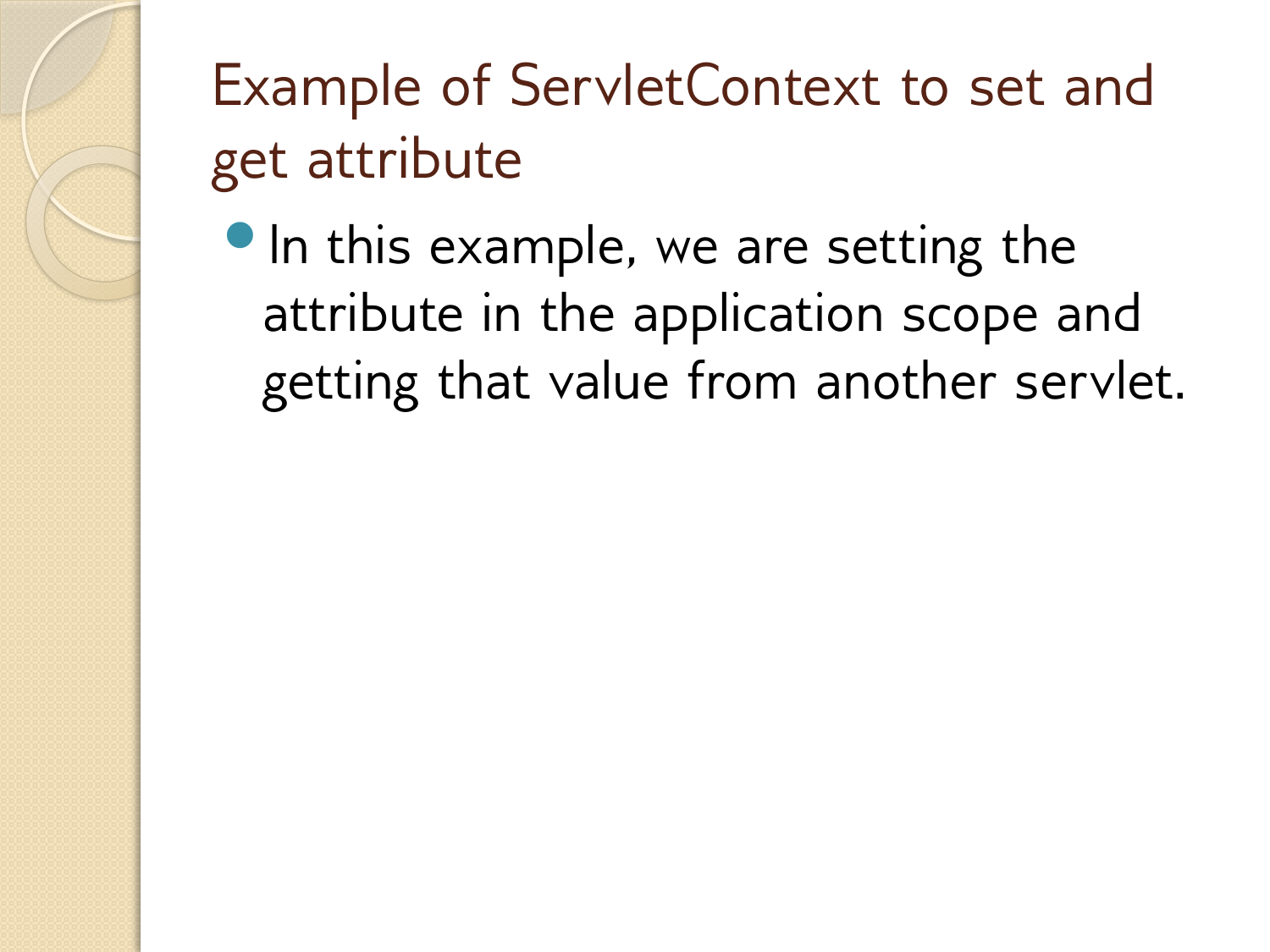

# Example of ServletContext to set and get attribute
In this example, we are setting the attribute in the application scope and getting that value from another servlet.